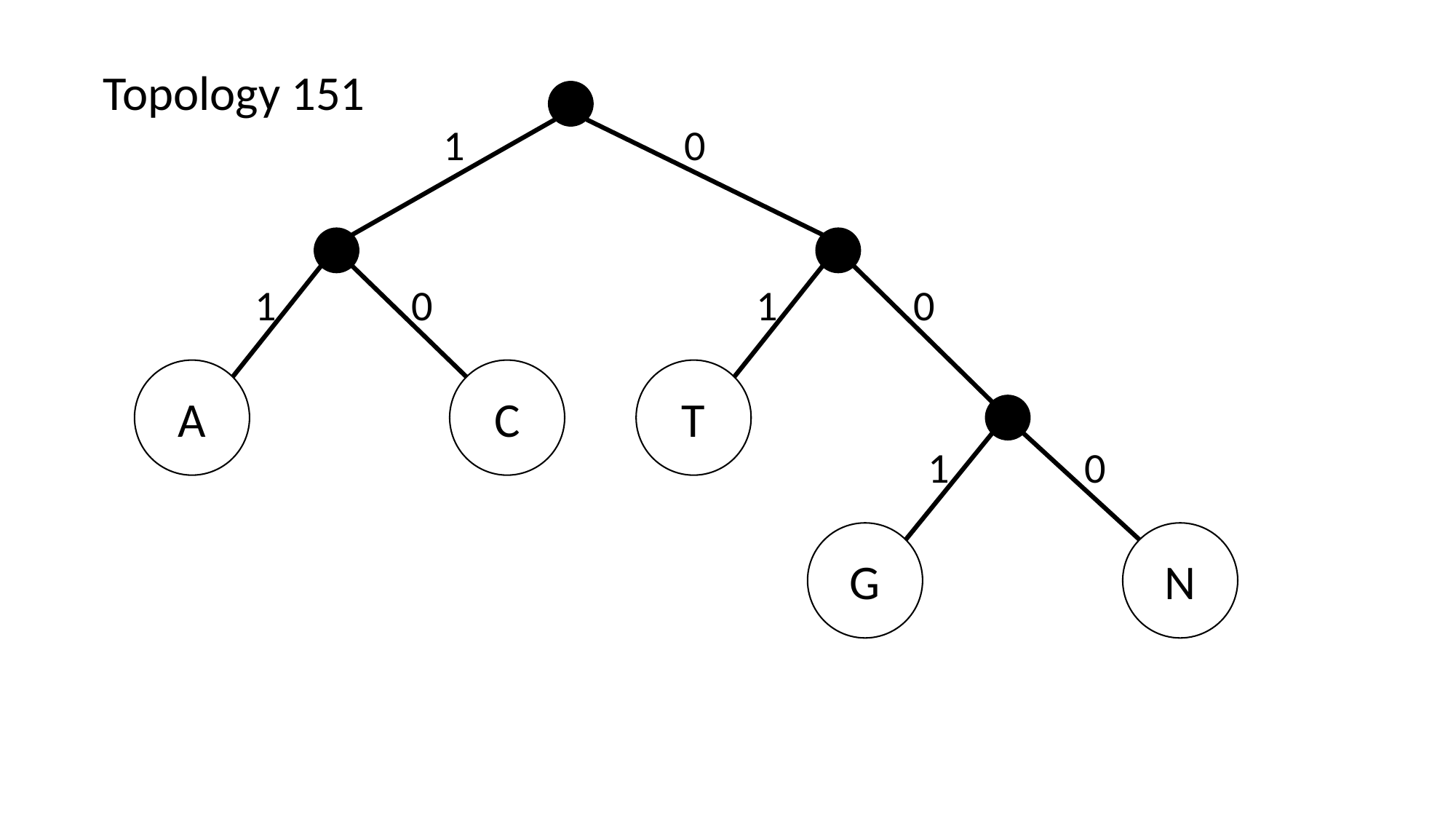

Topology 151

1
0

1
0
1
0
C
A
T

1
0
N
G